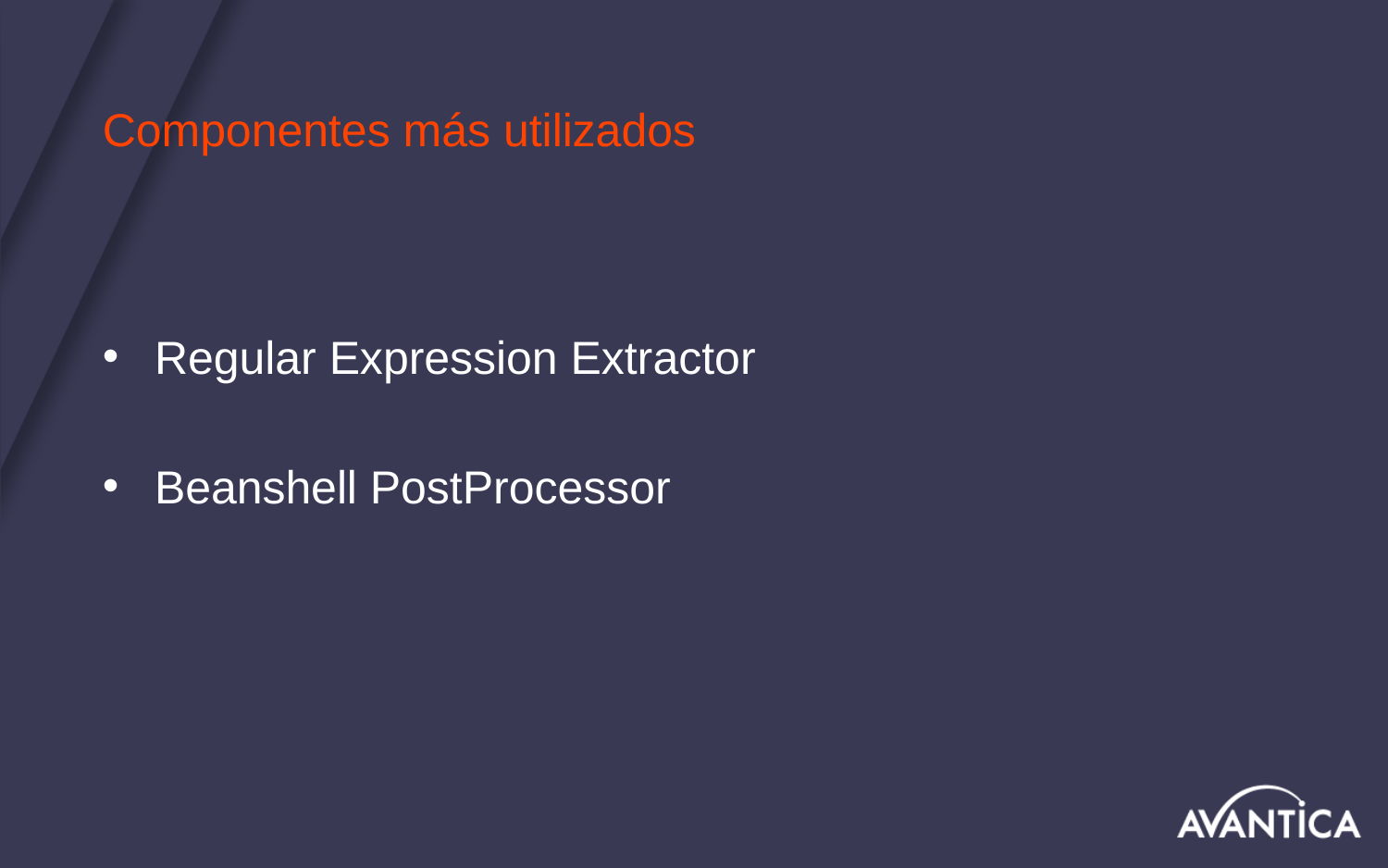

# Componentes más utilizados

Regular Expression Extractor

Beanshell PostProcessor